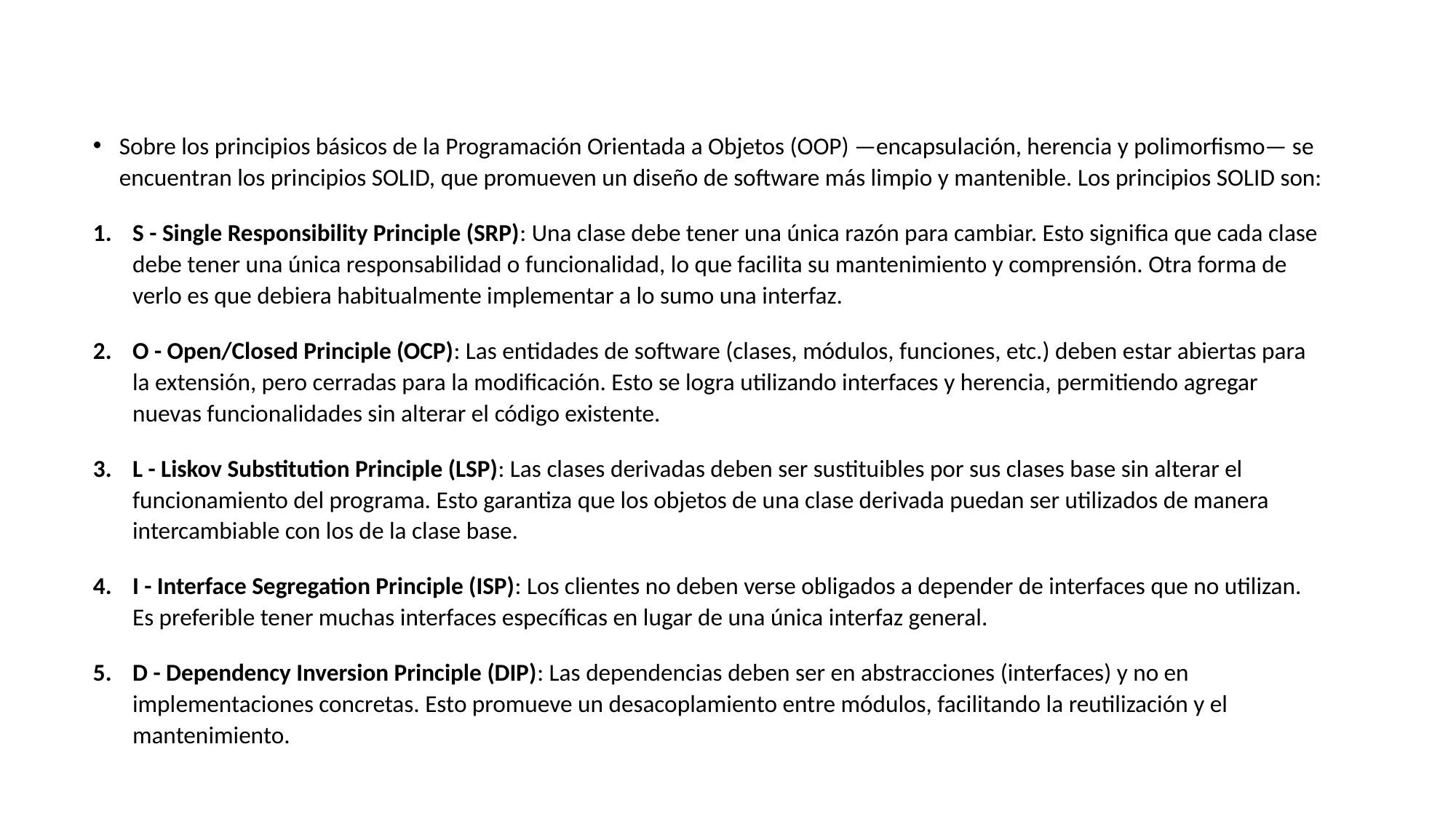

#
Sobre los principios básicos de la Programación Orientada a Objetos (OOP) —encapsulación, herencia y polimorfismo— se encuentran los principios SOLID, que promueven un diseño de software más limpio y mantenible. Los principios SOLID son:
S - Single Responsibility Principle (SRP): Una clase debe tener una única razón para cambiar. Esto significa que cada clase debe tener una única responsabilidad o funcionalidad, lo que facilita su mantenimiento y comprensión. Otra forma de verlo es que debiera habitualmente implementar a lo sumo una interfaz.
O - Open/Closed Principle (OCP): Las entidades de software (clases, módulos, funciones, etc.) deben estar abiertas para la extensión, pero cerradas para la modificación. Esto se logra utilizando interfaces y herencia, permitiendo agregar nuevas funcionalidades sin alterar el código existente.
L - Liskov Substitution Principle (LSP): Las clases derivadas deben ser sustituibles por sus clases base sin alterar el funcionamiento del programa. Esto garantiza que los objetos de una clase derivada puedan ser utilizados de manera intercambiable con los de la clase base.
I - Interface Segregation Principle (ISP): Los clientes no deben verse obligados a depender de interfaces que no utilizan. Es preferible tener muchas interfaces específicas en lugar de una única interfaz general.
D - Dependency Inversion Principle (DIP): Las dependencias deben ser en abstracciones (interfaces) y no en implementaciones concretas. Esto promueve un desacoplamiento entre módulos, facilitando la reutilización y el mantenimiento.